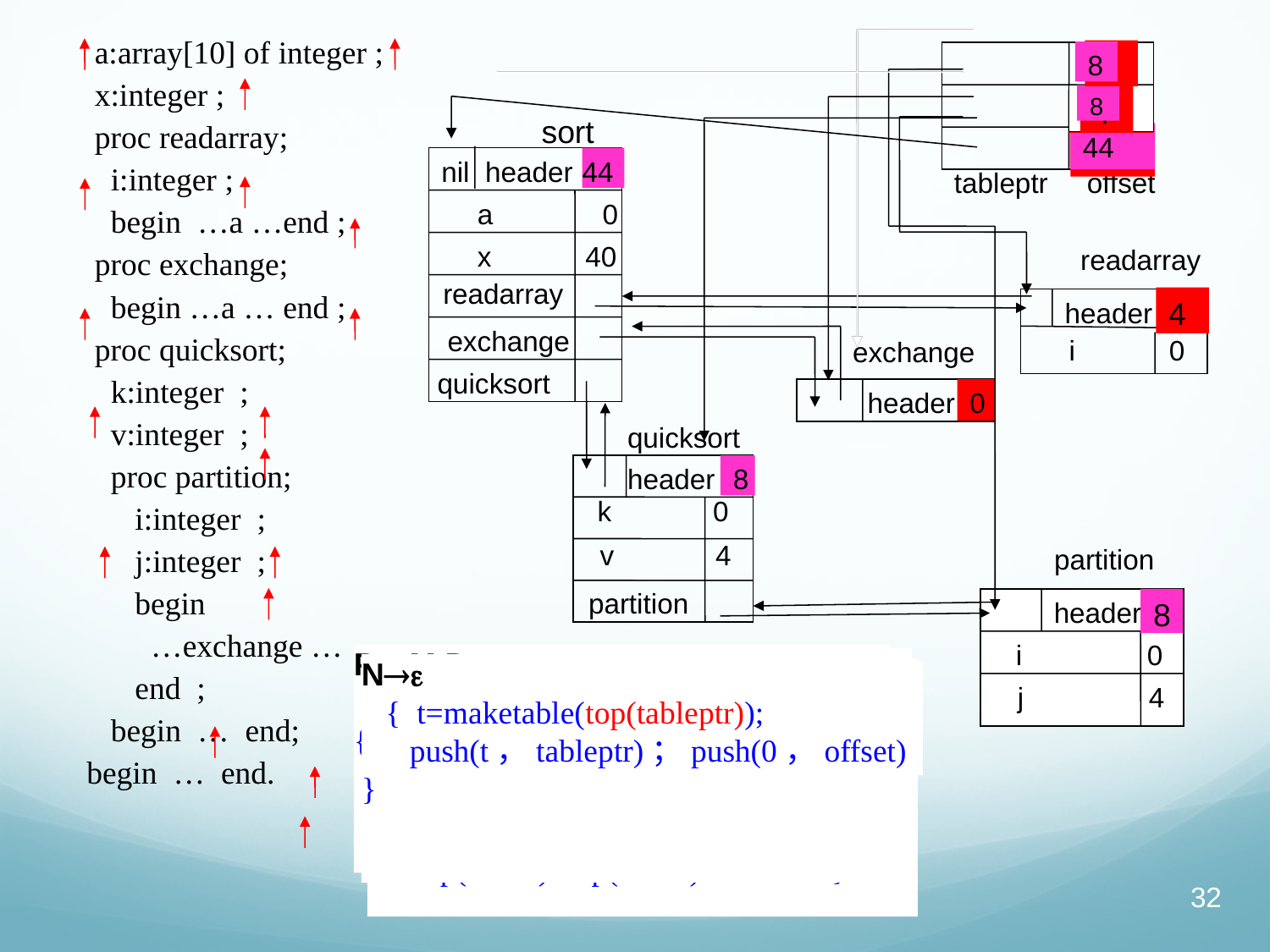

a:array[10] of integer ;
 x:integer ;
 proc readarray;
   i:integer ;
   begin  …a …end ;
 proc exchange;
   begin …a … end ;
 proc quicksort;
   k:integer  ;
   v:integer  ;
   proc partition;
      i:integer  ;
      j:integer  ;
      begin
        …exchange …
      end  ;
   begin  …  end;
begin  …  end.

0
4
8

0

0
4

0

8
4

sort

nil  header

44
40

0
44
tableptr     offset

a              0

x            40
readarray

header

  readarray
4

exchange

header

exchange
i            0

quicksort
0

quicksort

header

8
k             0
v             4
partition

header

partition

8

i                0

P→ M D
   {  addwidth(top(tableptr)，top(offset));
       pop(tableptr)； pop(offset)  }

D→ proc i；N D；S
   {  t=top(tableptr);
       addwidth(t，top(offset));
       pop(tableptr)； pop(offset);
       enterproc(top(tableptr)，i.name，t)}
N→ε
   {  t=maketable(top(tableptr));
      push(t，tableptr)；push(0，offset) }

D→ i：T
   { enter(top(tableptr)，i.name，T.type，
               top(offset));
      top(offset)=top(offset)+T.width  }

M→ε
   { t= maketable(nil);
      push(t，tableptr);  push(0，offset)}
j                4

32